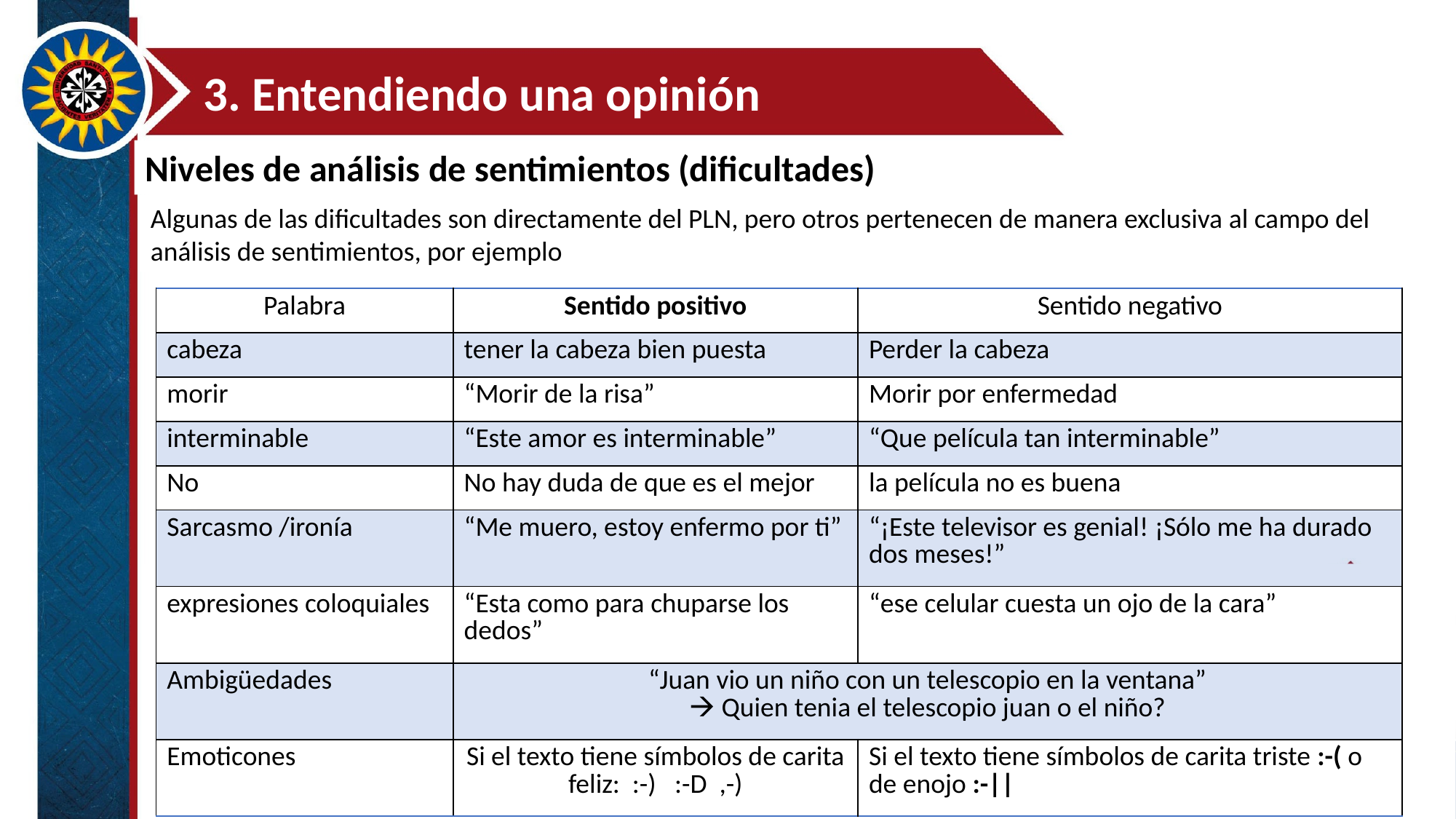

3. Entendiendo una opinión
Niveles de análisis de sentimientos (dificultades)
Algunas de las dificultades son directamente del PLN, pero otros pertenecen de manera exclusiva al campo del análisis de sentimientos, por ejemplo
| Palabra | Sentido positivo | Sentido negativo |
| --- | --- | --- |
| cabeza | tener la cabeza bien puesta | Perder la cabeza |
| morir | “Morir de la risa” | Morir por enfermedad |
| interminable | “Este amor es interminable” | “Que película tan interminable” |
| No | No hay duda de que es el mejor | la película no es buena |
| Sarcasmo /ironía | “Me muero, estoy enfermo por ti” | “¡Este televisor es genial! ¡Sólo me ha durado dos meses!” |
| expresiones coloquiales | “Esta como para chuparse los dedos” | “ese celular cuesta un ojo de la cara” |
| Ambigüedades | “Juan vio un niño con un telescopio en la ventana” 🡪 Quien tenia el telescopio juan o el niño? |  |
| Emoticones | Si el texto tiene símbolos de carita feliz: :-) :-D ,-) | Si el texto tiene símbolos de carita triste :-( o de enojo :-|| |